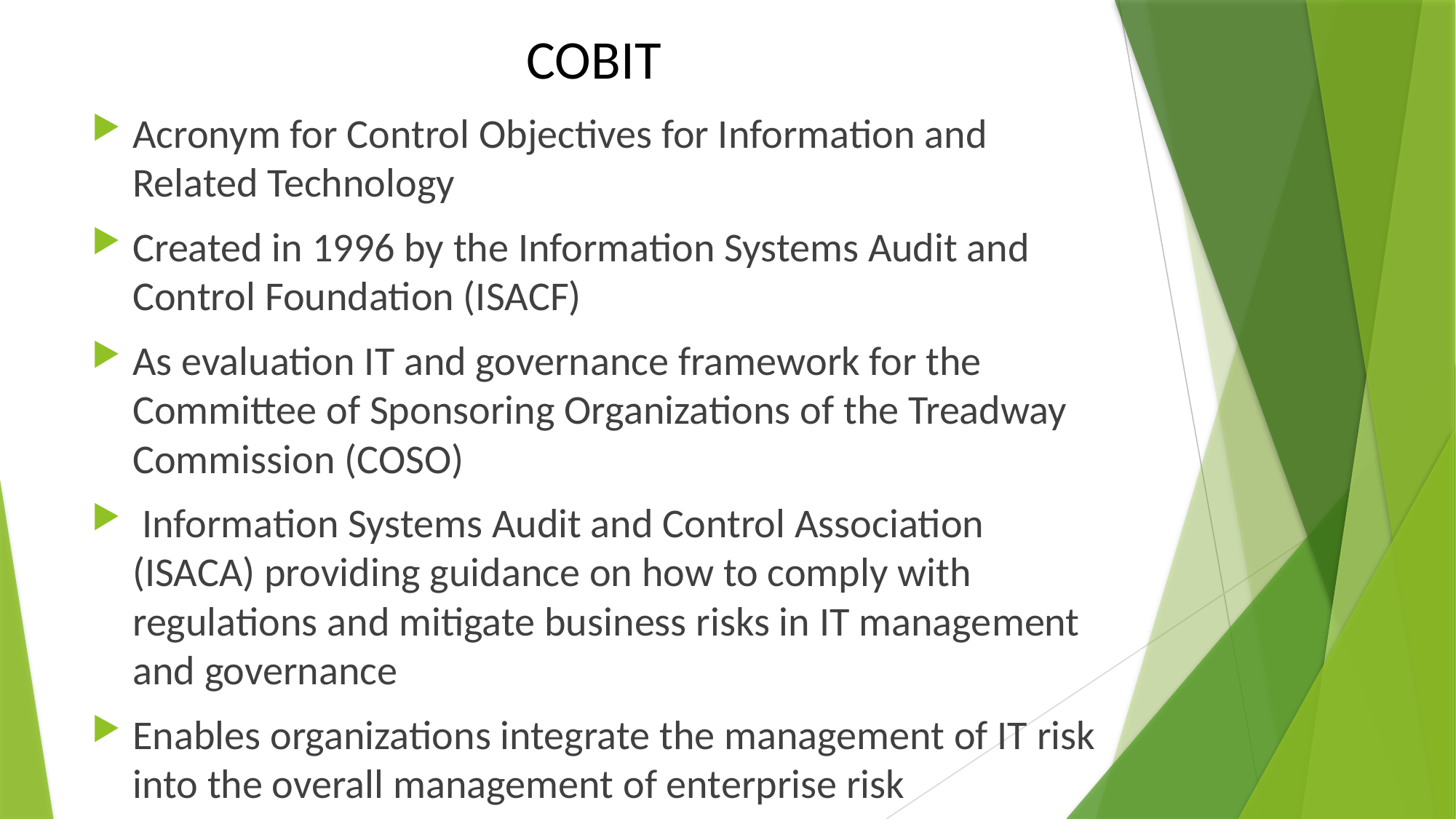

# COBIT
Acronym for Control Objectives for Information and Related Technology
Created in 1996 by the Information Systems Audit and Control Foundation (ISACF)
As evaluation IT and governance framework for the Committee of Sponsoring Organizations of the Treadway Commission (COSO)
 Information Systems Audit and Control Association (ISACA) providing guidance on how to comply with regulations and mitigate business risks in IT management and governance
Enables organizations integrate the management of IT risk into the overall management of enterprise risk